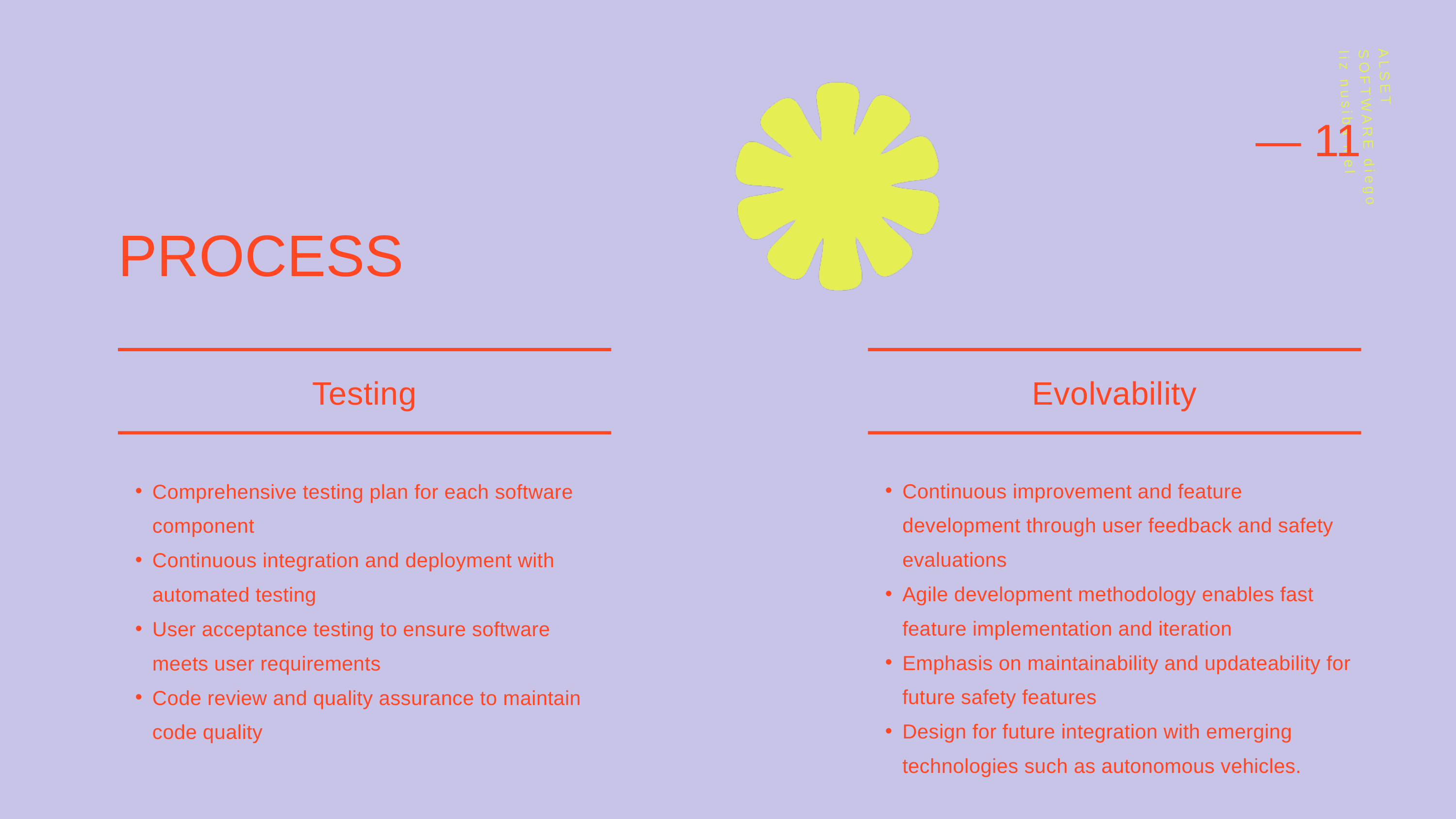

ALSET SOFTWARE diego liz nusiba mel

— 11
PROCESS

Testing

Comprehensive testing plan for each software component
Continuous integration and deployment with automated testing
User acceptance testing to ensure software meets user requirements
Code review and quality assurance to maintain code quality

Evolvability

Continuous improvement and feature development through user feedback and safety evaluations
Agile development methodology enables fast feature implementation and iteration
Emphasis on maintainability and updateability for future safety features
Design for future integration with emerging technologies such as autonomous vehicles.